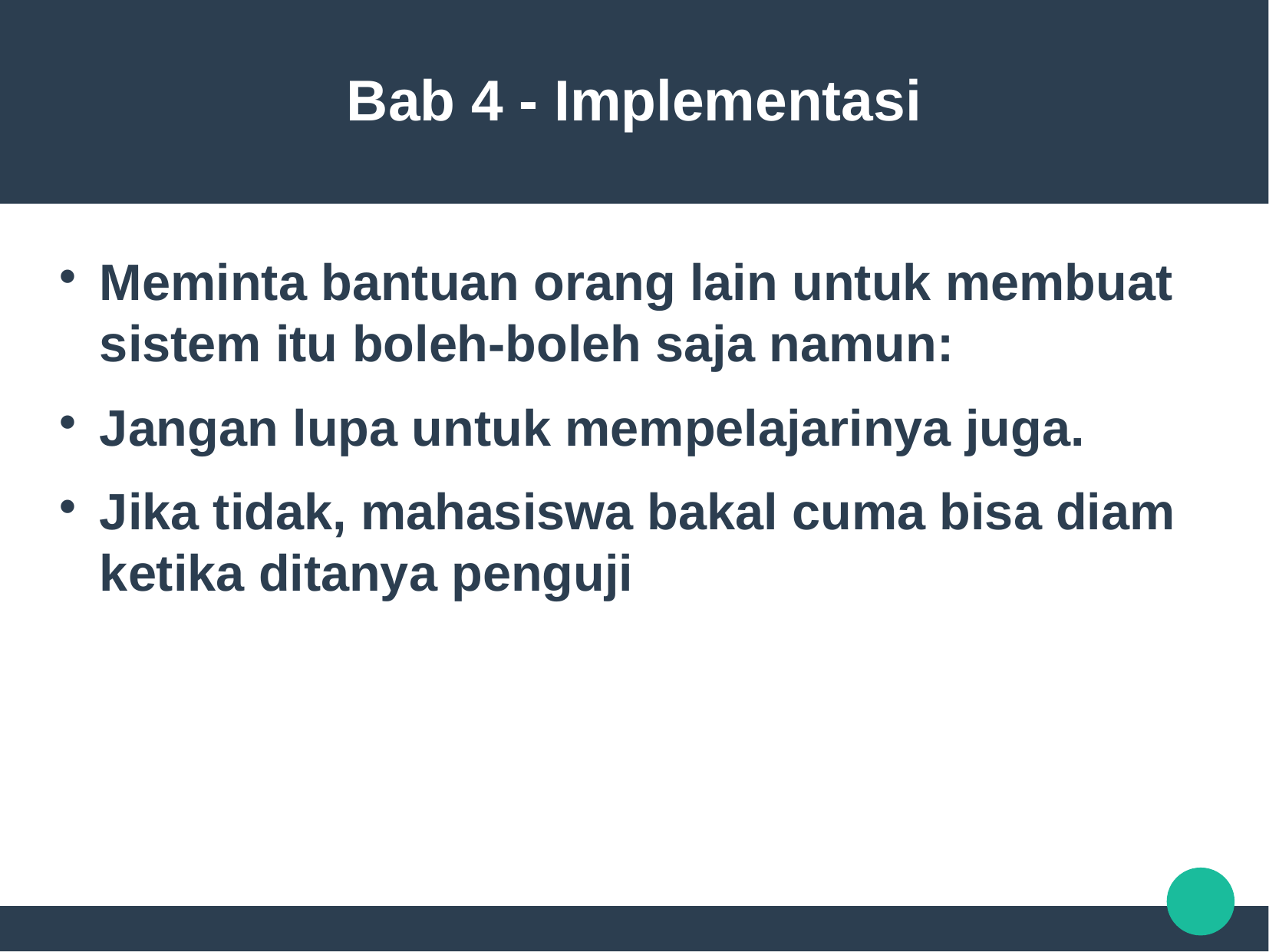

Bab 4 - Implementasi
Meminta bantuan orang lain untuk membuat sistem itu boleh-boleh saja namun:
Jangan lupa untuk mempelajarinya juga.
Jika tidak, mahasiswa bakal cuma bisa diam ketika ditanya penguji